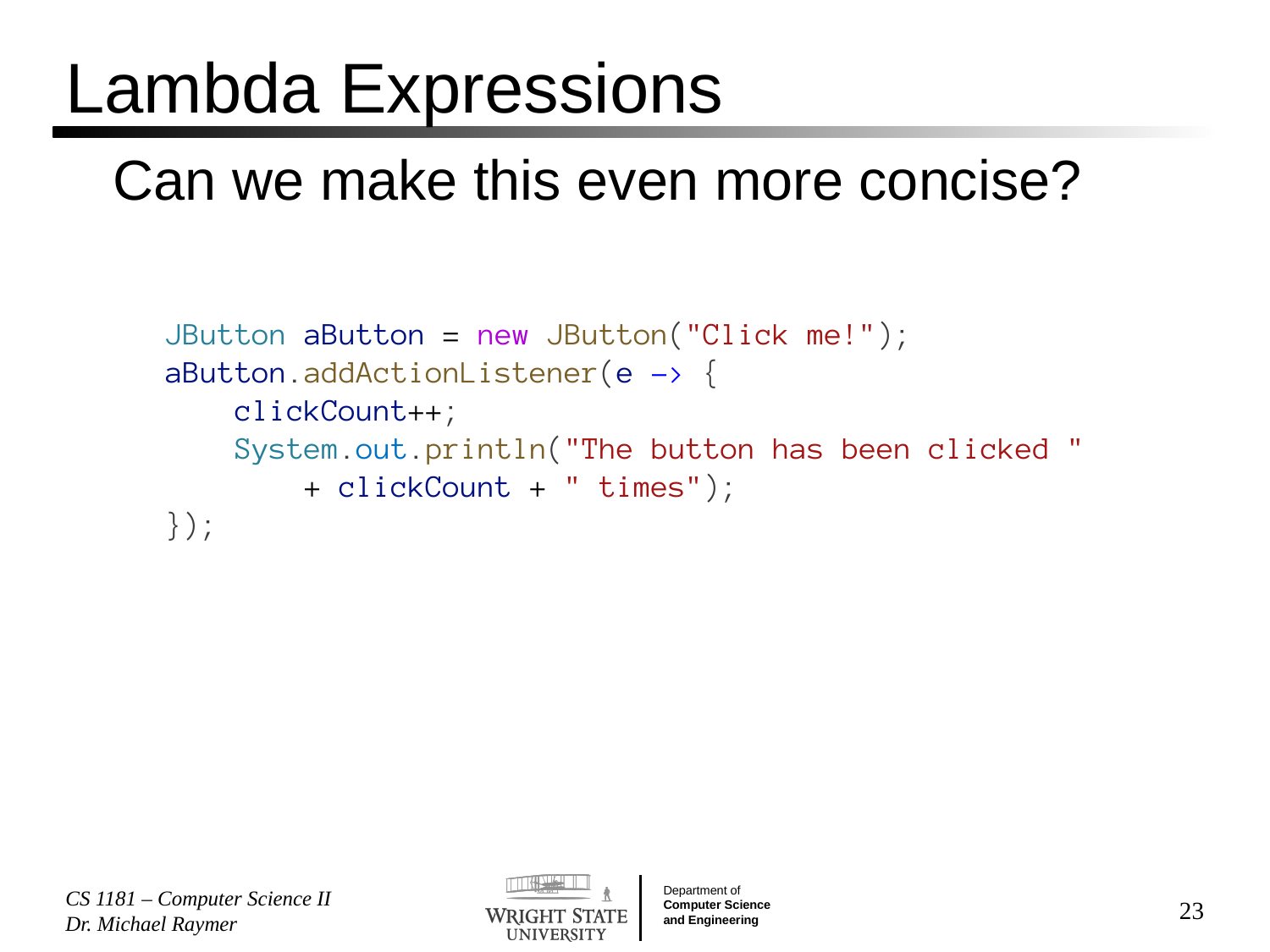

# Lambda Expressions
Can we make this even more concise?
JButton aButton = new JButton("Click me!");
aButton.addActionListener(e -> {
    clickCount++;
    System.out.println("The button has been clicked "
        + clickCount + " times");
});
CS 1181 – Computer Science II    Dr. Michael Raymer
23